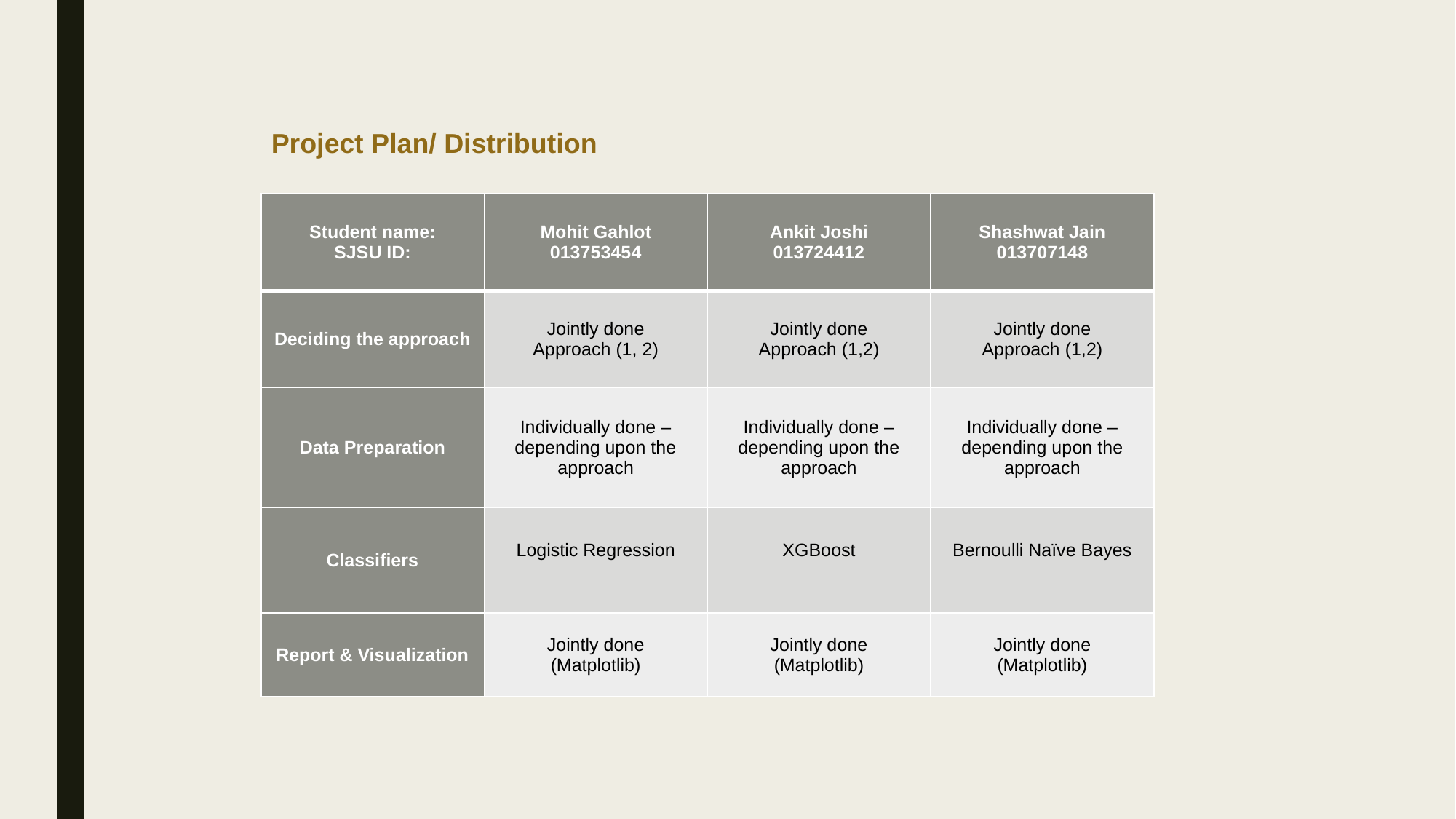

Project Plan/ Distribution
| Student name: SJSU ID: | Mohit Gahlot 013753454 | Ankit Joshi 013724412 | Shashwat Jain 013707148 |
| --- | --- | --- | --- |
| Deciding the approach | Jointly done Approach (1, 2) | Jointly done Approach (1,2) | Jointly done Approach (1,2) |
| Data Preparation | Individually done – depending upon the approach | Individually done – depending upon the approach | Individually done – depending upon the approach |
| Classifiers | Logistic Regression | XGBoost | Bernoulli Naïve Bayes |
| Report & Visualization | Jointly done (Matplotlib) | Jointly done (Matplotlib) | Jointly done (Matplotlib) |